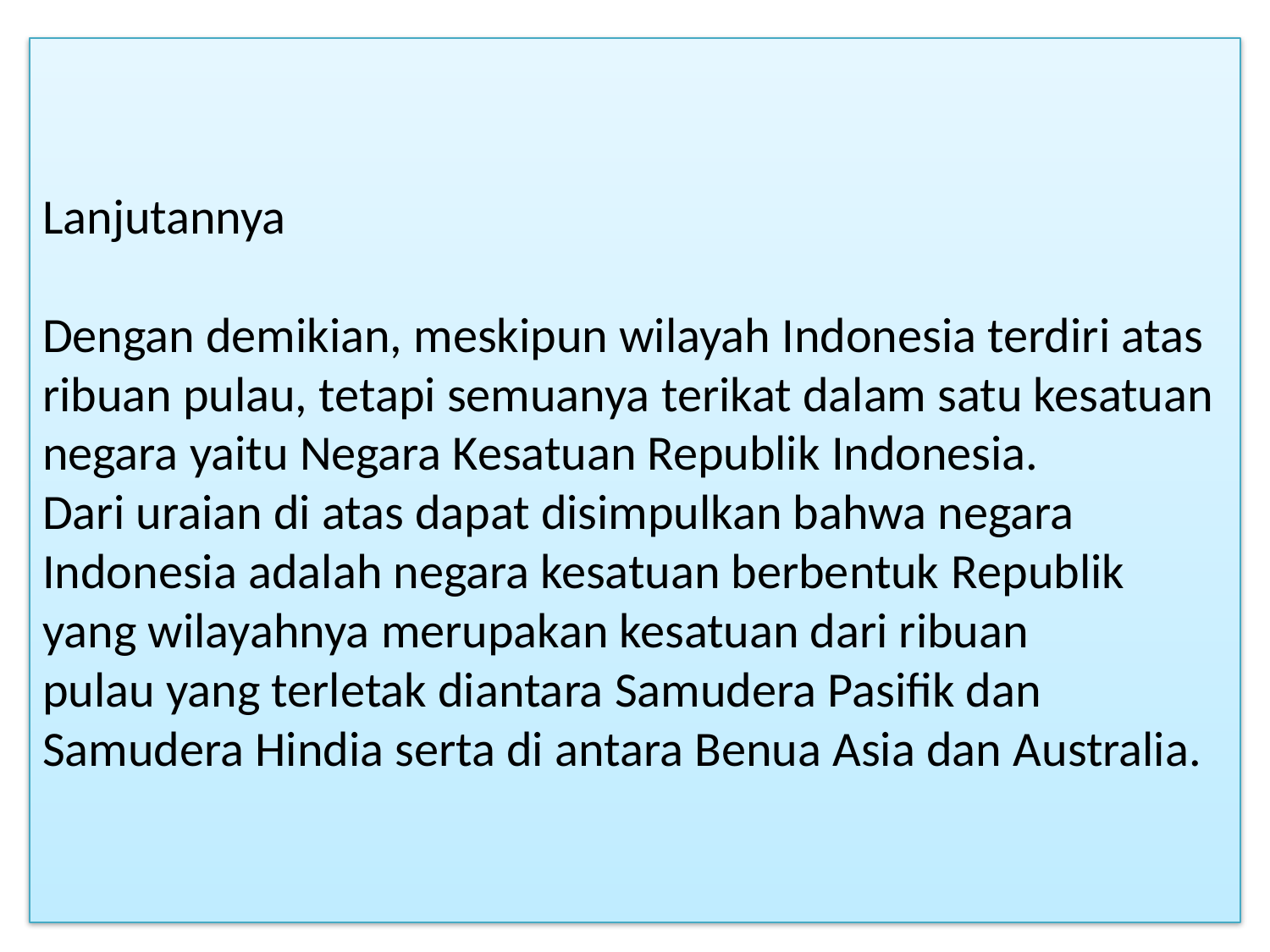

# Lanjutannya Dengan demikian, meskipun wilayah Indonesia terdiri atas ribuan pulau, tetapi semuanya terikat dalam satu kesatuan negara yaitu Negara Kesatuan Republik Indonesia. Dari uraian di atas dapat disimpulkan bahwa negara Indonesia adalah negara kesatuan berbentuk Republik yang wilayahnya merupakan kesatuan dari ribuan pulau yang terletak diantara Samudera Pasifik dan Samudera Hindia serta di antara Benua Asia dan Australia.